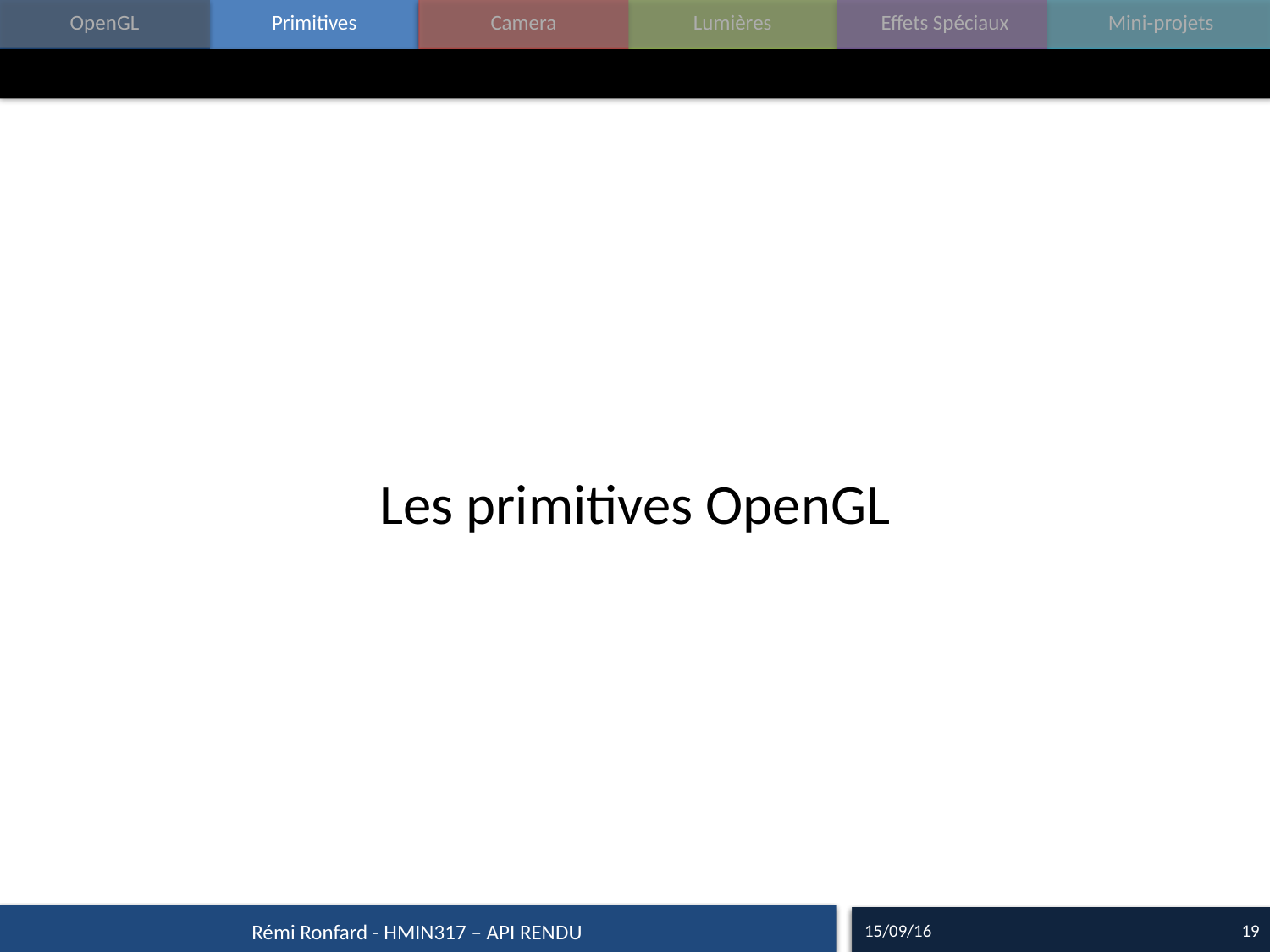

#
Les primitives OpenGL
15/09/16
19
Rémi Ronfard - HMIN317 – API RENDU